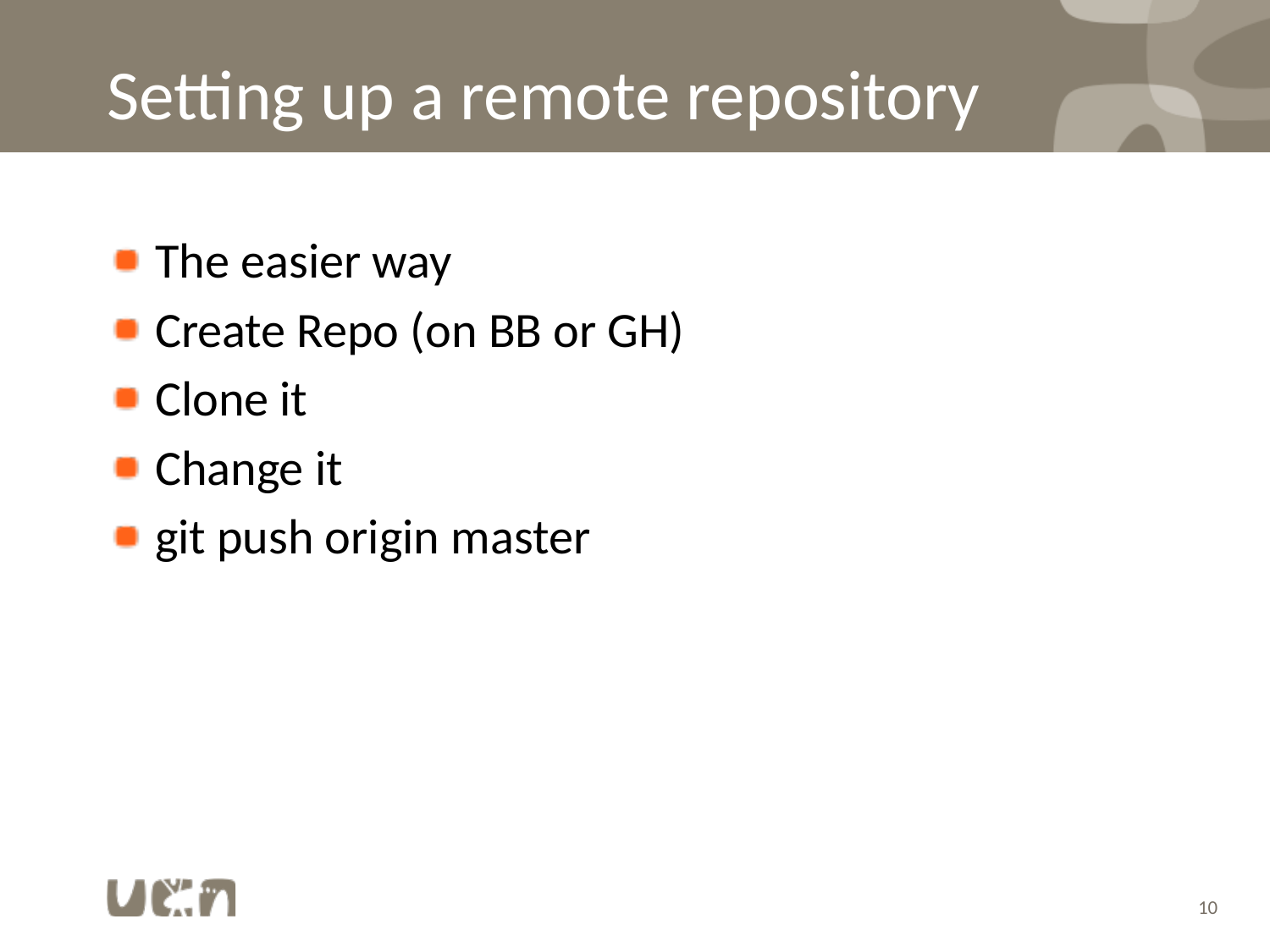

# Setting up a remote repository
The easier way
Create Repo (on BB or GH)
Clone it
Change it
git push origin master

10